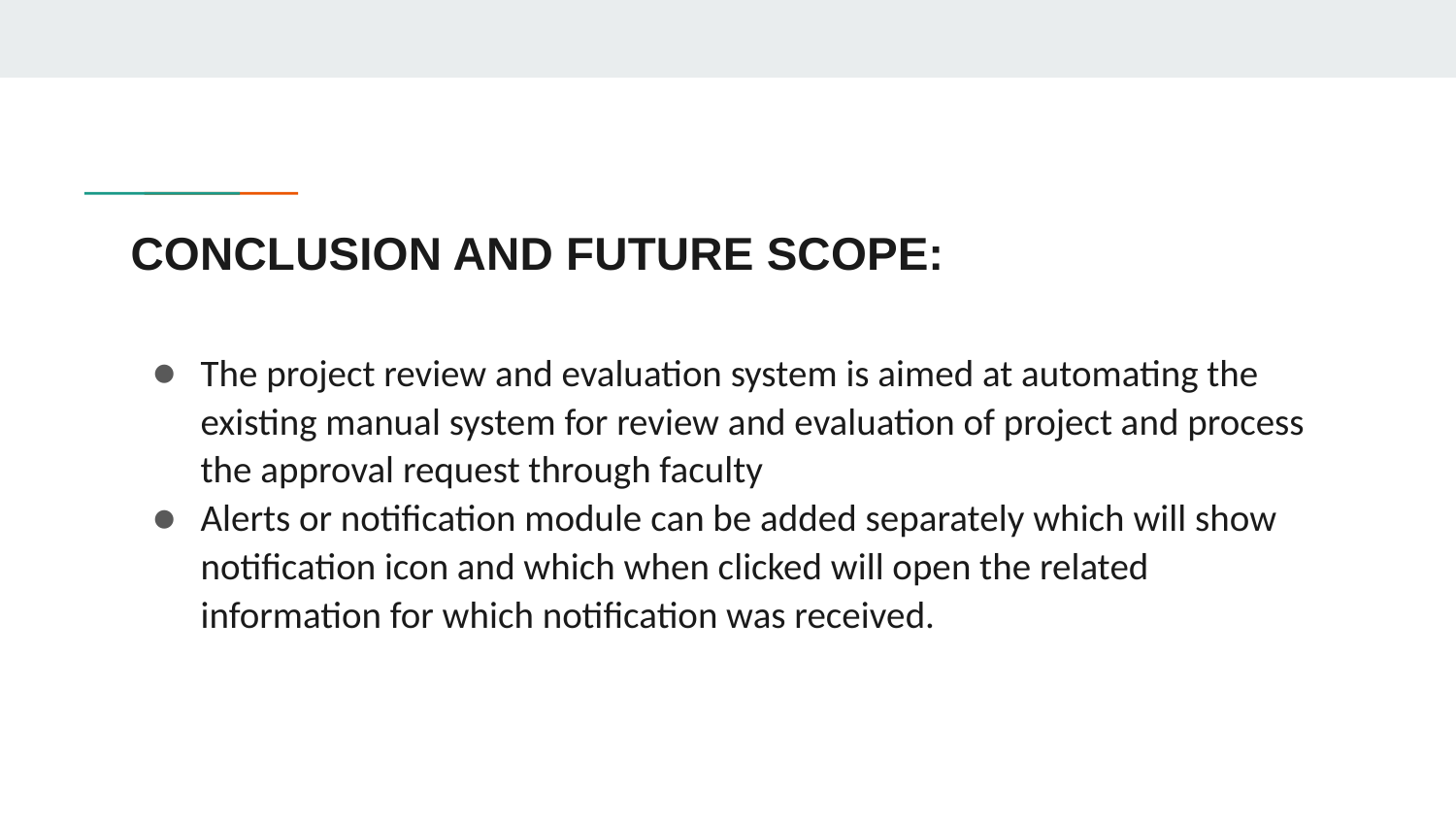

# CONCLUSION AND FUTURE SCOPE:
The project review and evaluation system is aimed at automating the existing manual system for review and evaluation of project and process the approval request through faculty
Alerts or notification module can be added separately which will show notification icon and which when clicked will open the related information for which notification was received.